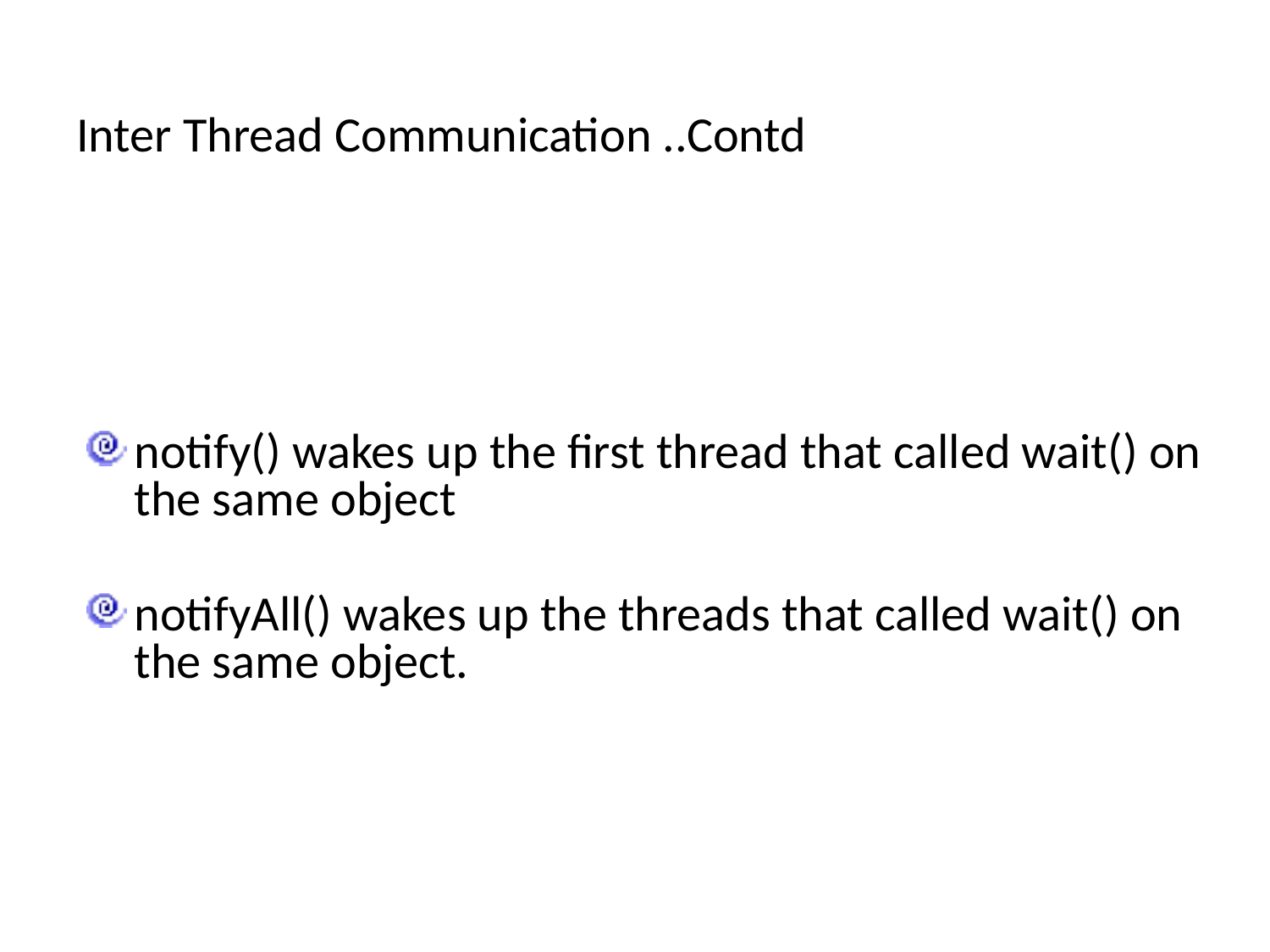

# Inter Thread Communication ..Contd

notify() wakes up the first thread that called wait() on the same object

notifyAll() wakes up the threads that called wait() on the same object.